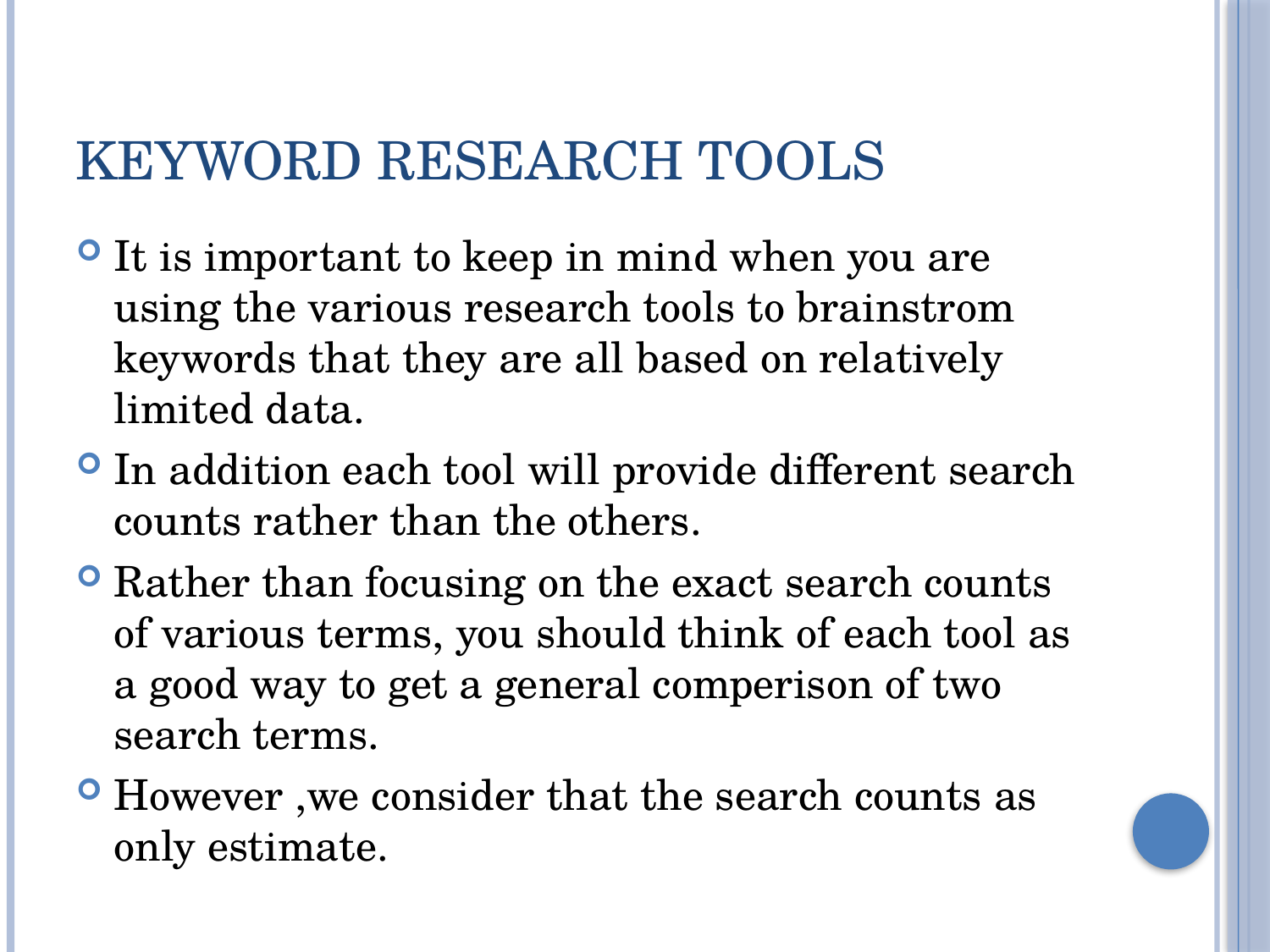

# Keyword research tools
It is important to keep in mind when you are using the various research tools to brainstrom keywords that they are all based on relatively limited data.
In addition each tool will provide different search counts rather than the others.
Rather than focusing on the exact search counts of various terms, you should think of each tool as a good way to get a general comperison of two search terms.
However ,we consider that the search counts as only estimate.